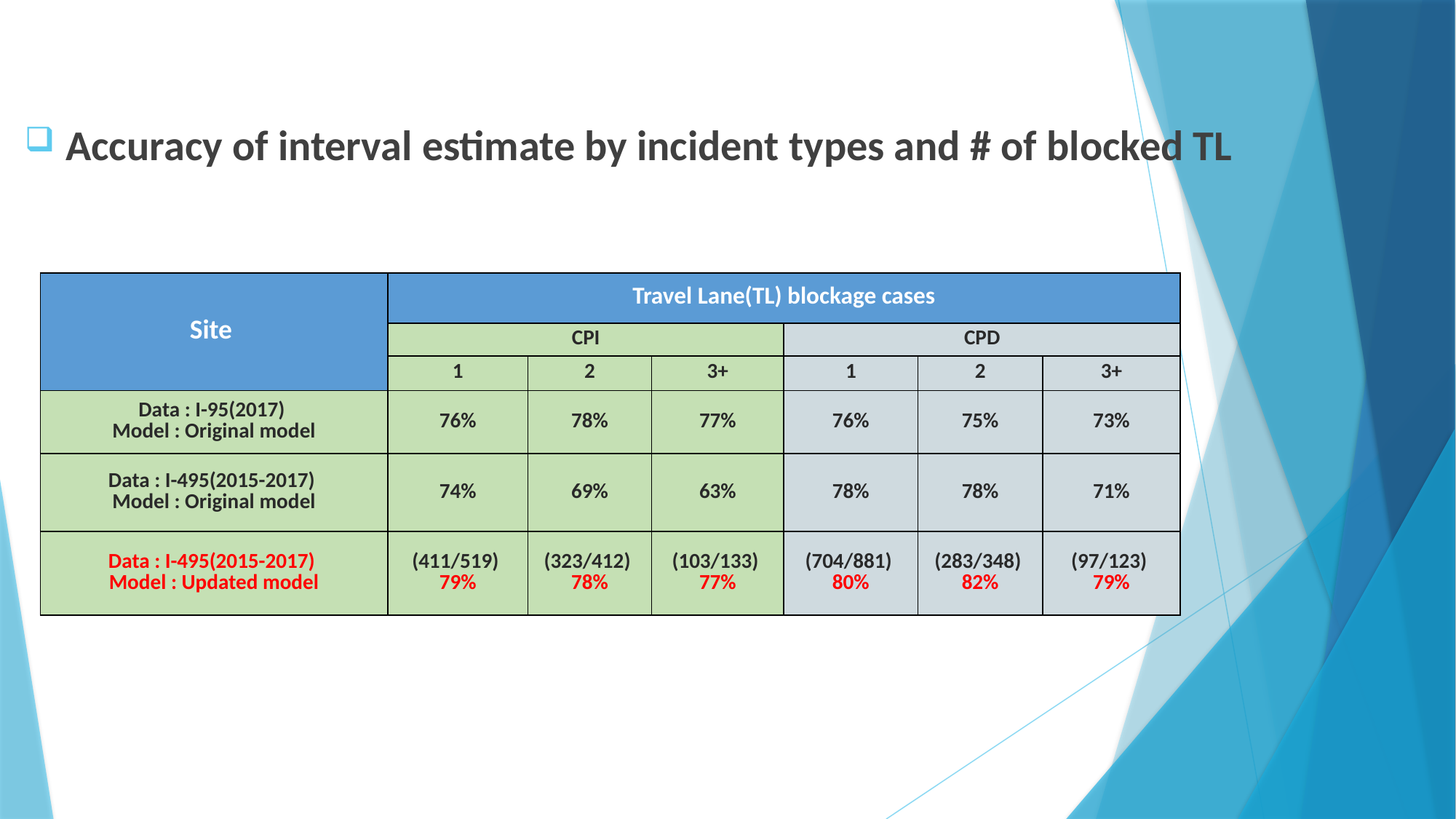

Accuracy of interval estimate by incident types and # of blocked TL
| Site | Travel Lane(TL) blockage cases |  |  |  |  |  |
| --- | --- | --- | --- | --- | --- | --- |
|  | CPI |  |  | CPD |  |  |
|  | 1 | 2 | 3+ | 1 | 2 | 3+ |
| Data : I-95(2017) Model : Original model | 76% | 78% | 77% | 76% | 75% | 73% |
| Data : I-495(2015-2017) Model : Original model | 74% | 69% | 63% | 78% | 78% | 71% |
| Data : I-495(2015-2017) Model : Updated model | (411/519) 79% | (323/412) 78% | (103/133) 77% | (704/881) 80% | (283/348) 82% | (97/123) 79% |